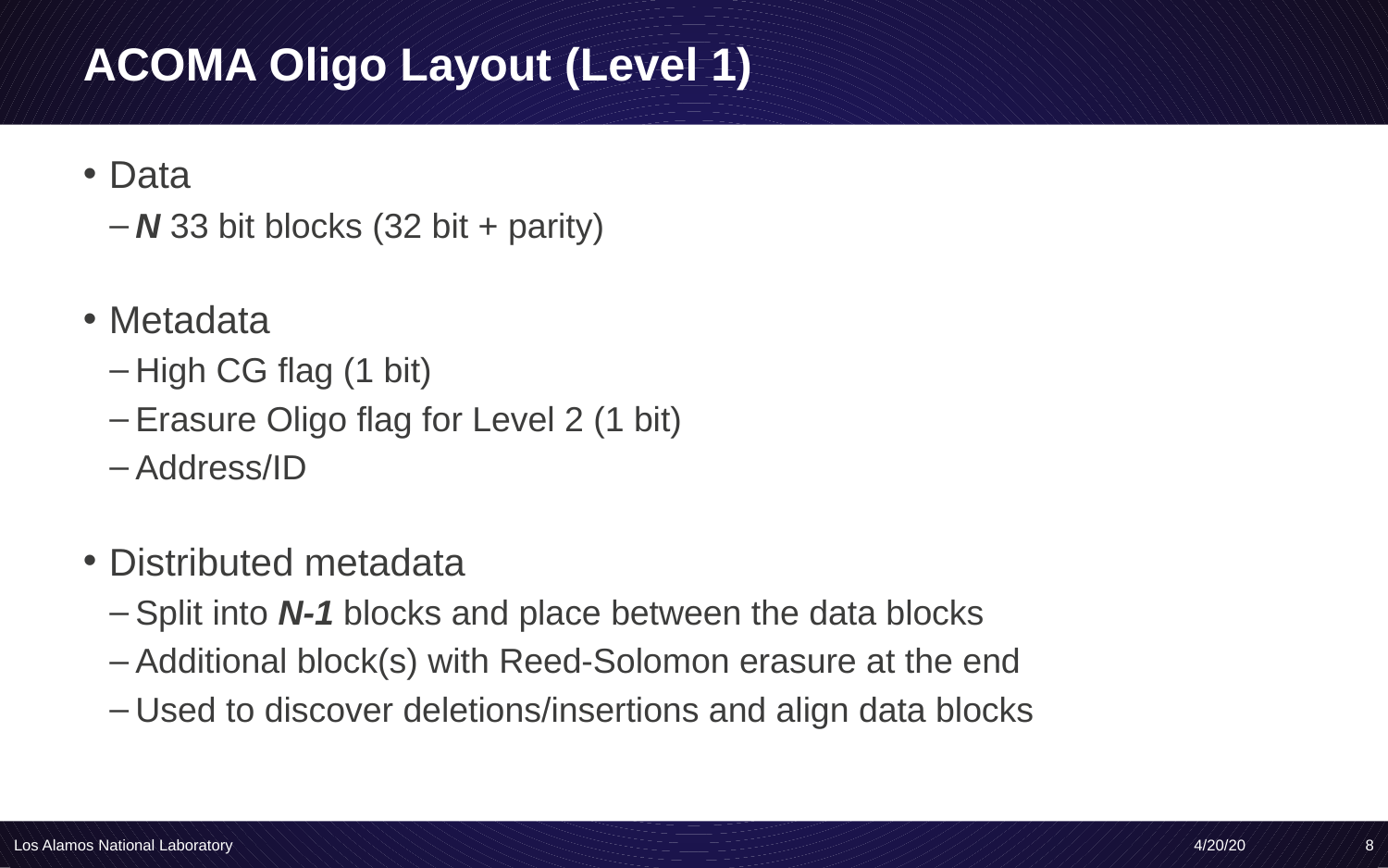

# ACOMA Oligo Layout (Level 1)
Data
N 33 bit blocks (32 bit + parity)
Metadata
High CG flag (1 bit)
Erasure Oligo flag for Level 2 (1 bit)
Address/ID
Distributed metadata
Split into N-1 blocks and place between the data blocks
Additional block(s) with Reed-Solomon erasure at the end
Used to discover deletions/insertions and align data blocks
Los Alamos National Laboratory
4/20/20
8